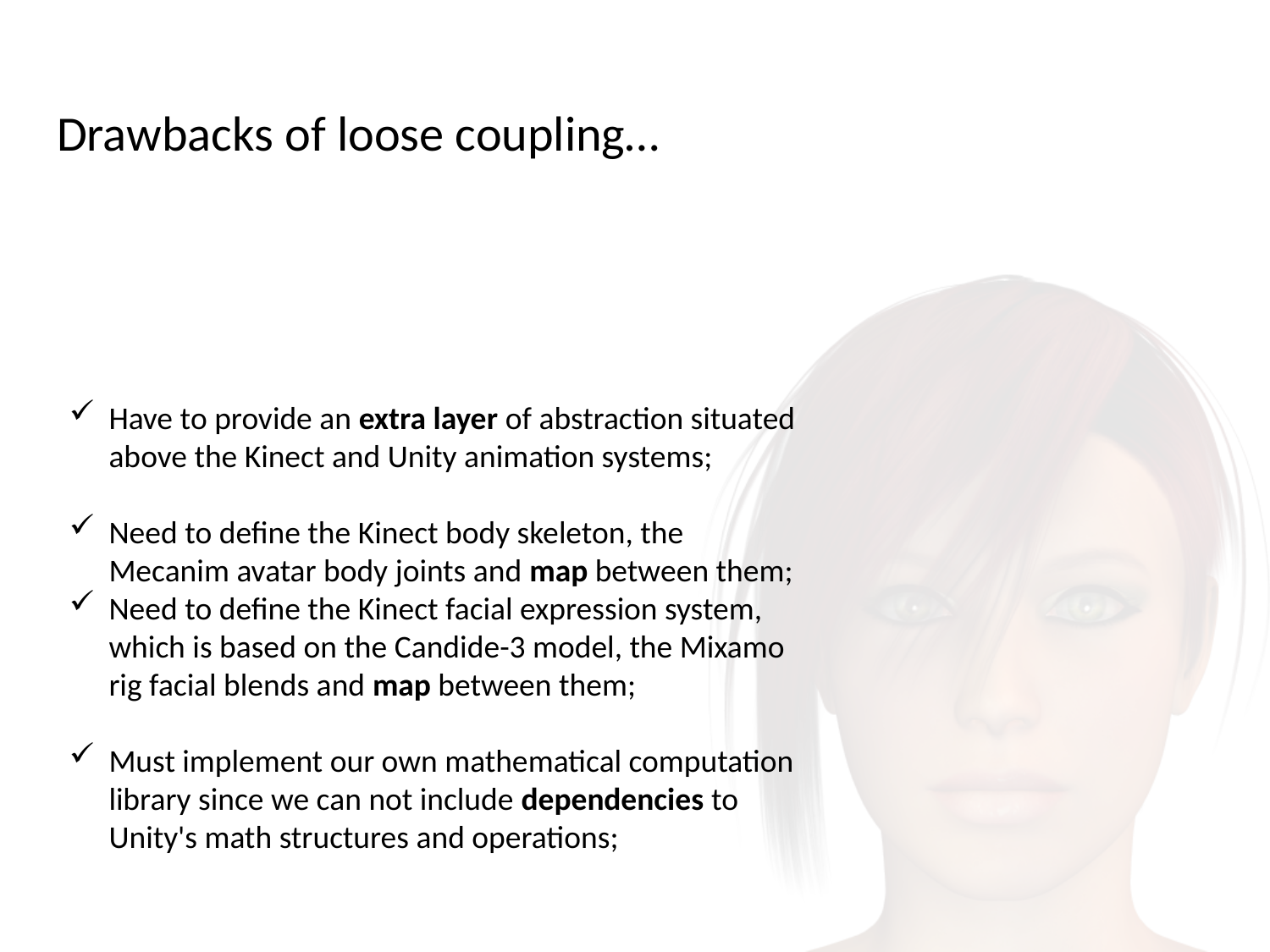

Drawbacks of loose coupling…
Have to provide an extra layer of abstraction situated above the Kinect and Unity animation systems;

Need to define the Kinect body skeleton, the Mecanim avatar body joints and map between them;
Need to define the Kinect facial expression system, which is based on the Candide-3 model, the Mixamo rig facial blends and map between them;

Must implement our own mathematical computation library since we can not include dependencies to Unity's math structures and operations;